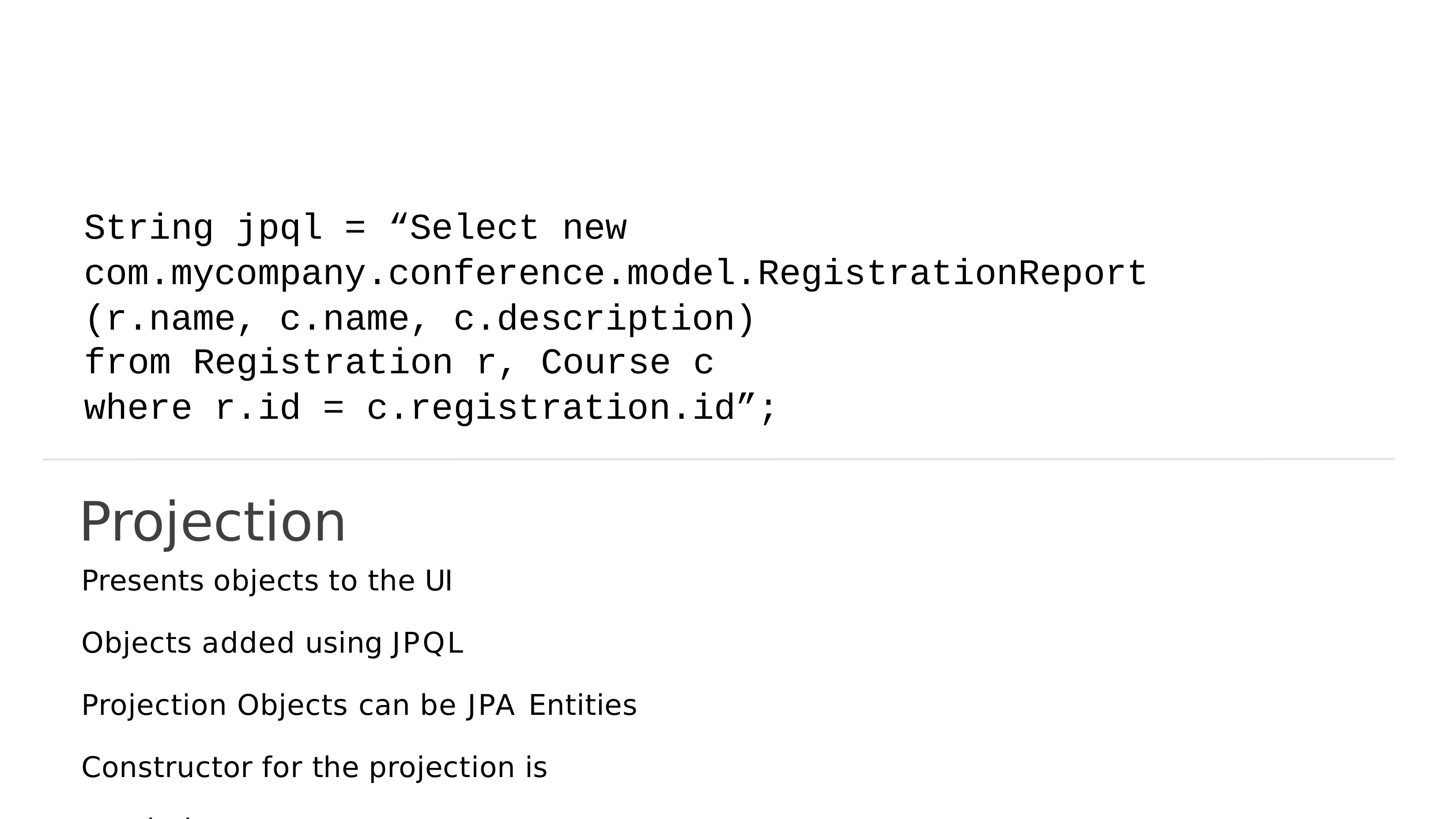

# String jpql = “Select new  com.mycompany.conference.model.RegistrationReport  (r.name, c.name, c.description)
from Registration r, Course c
where r.id = c.registration.id”;
Projection
Presents objects to the UI
Objects added using JPQL
Projection Objects can be JPA Entities  Constructor for the projection is needed
13